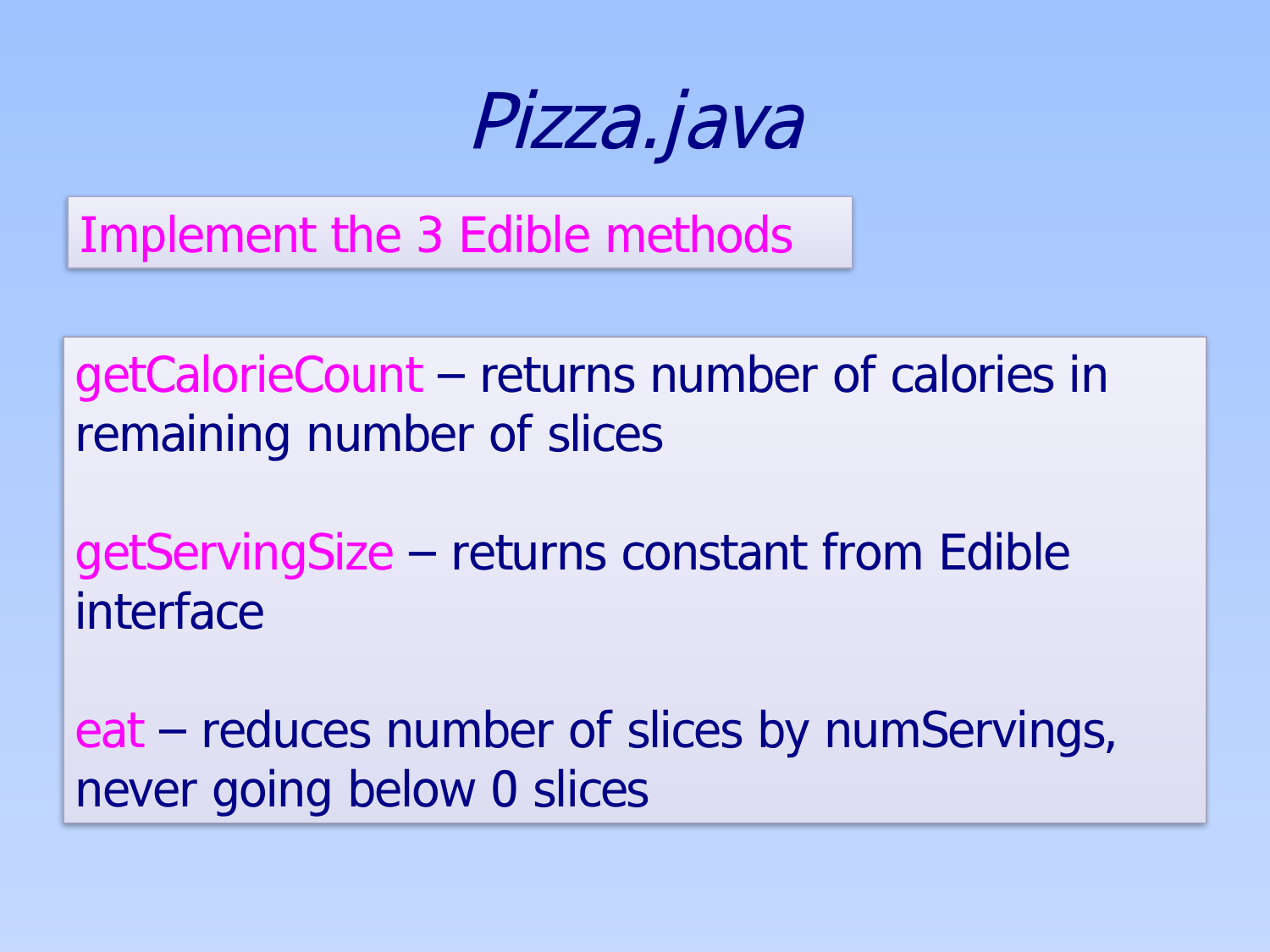

# Pizza.java
Implement the 3 Edible methods
getCalorieCount – returns number of calories in remaining number of slices

getServingSize – returns constant from Edible interface

eat – reduces number of slices by numServings, never going below 0 slices